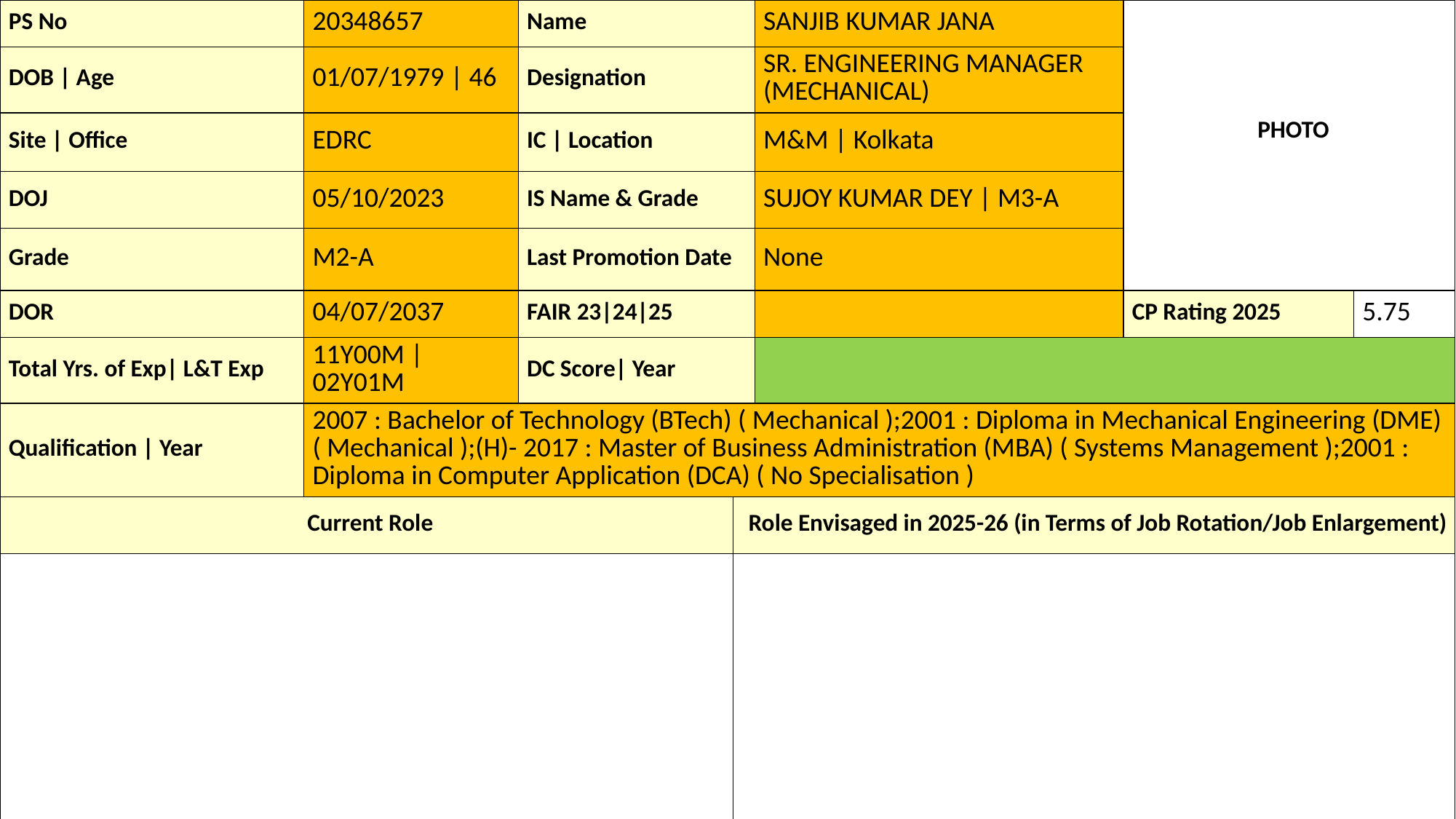

| PS No | 20348657 | Name |  | SANJIB KUMAR JANA | PHOTO |  |
| --- | --- | --- | --- | --- | --- | --- |
| DOB | Age | 01/07/1979 | 46 | Designation |  | SR. ENGINEERING MANAGER (MECHANICAL) |  |  |
| Site | Office | EDRC | IC | Location |  | M&M | Kolkata |  |  |
| DOJ | 05/10/2023 | IS Name & Grade |  | SUJOY KUMAR DEY | M3-A |  |  |
| Grade | M2-A | Last Promotion Date |  | None |  |  |
| DOR | 04/07/2037 | FAIR 23|24|25 |  |  | CP Rating 2025 | 5.75 |
| Total Yrs. of Exp| L&T Exp | 11Y00M | 02Y01M | DC Score| Year |  |  |  |  |
| Qualification | Year | 2007 : Bachelor of Technology (BTech) ( Mechanical );2001 : Diploma in Mechanical Engineering (DME) ( Mechanical );(H)- 2017 : Master of Business Administration (MBA) ( Systems Management );2001 : Diploma in Computer Application (DCA) ( No Specialisation ) |  |  |  |  |  |
| Current Role |  |  | Role Envisaged in 2025-26 (in Terms of Job Rotation/Job Enlargement) |  |  |  |
|  |  |  |  |  |  |  |